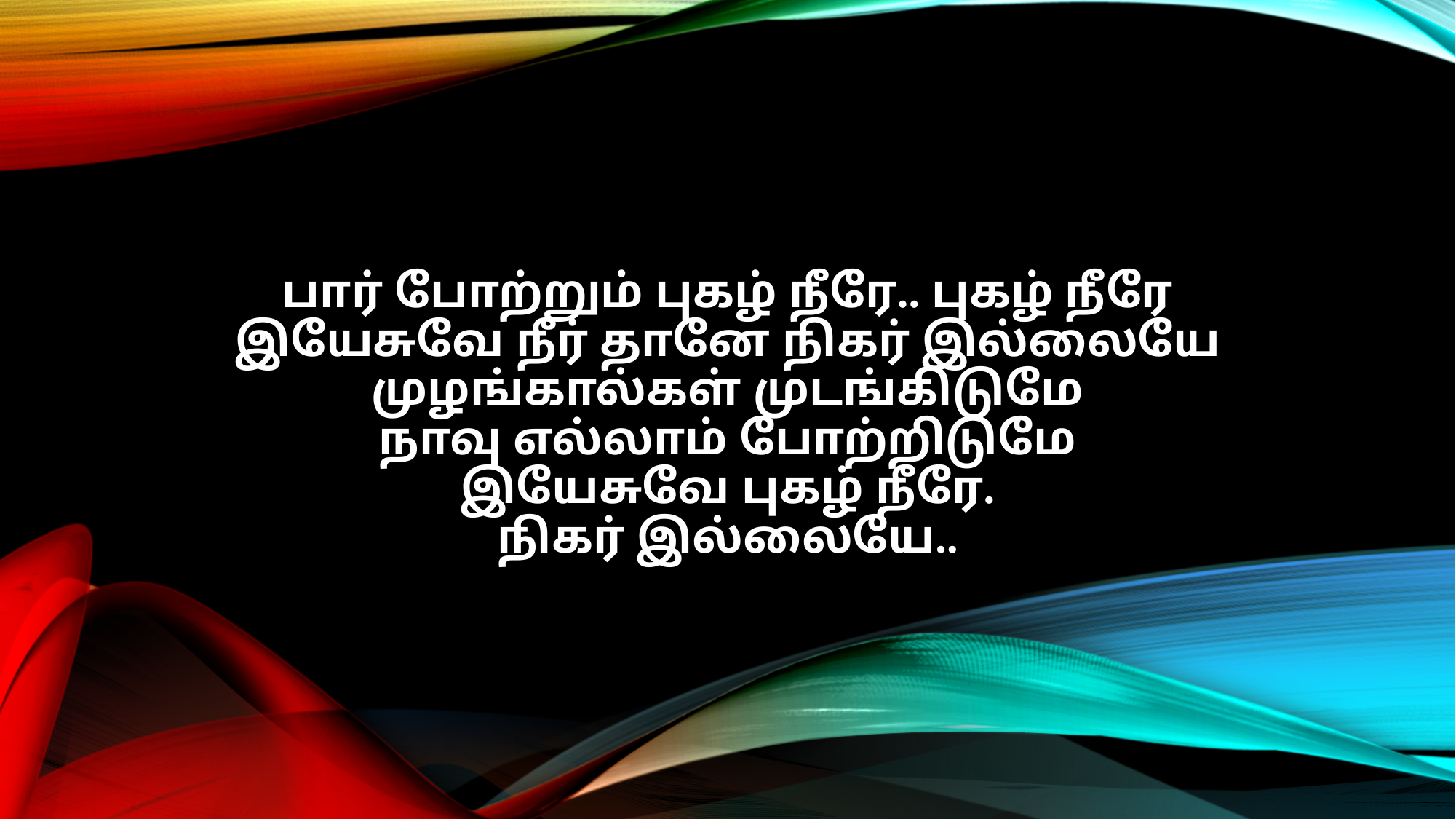

பார் போற்றும் புகழ் நீரே.. புகழ் நீரே
இயேசுவே நீர் தானே நிகர் இல்லையே
முழங்கால்கள் முடங்கிடுமே
நாவு எல்லாம் போற்றிடுமே
இயேசுவே புகழ் நீரே.
நிகர் இல்லையே..